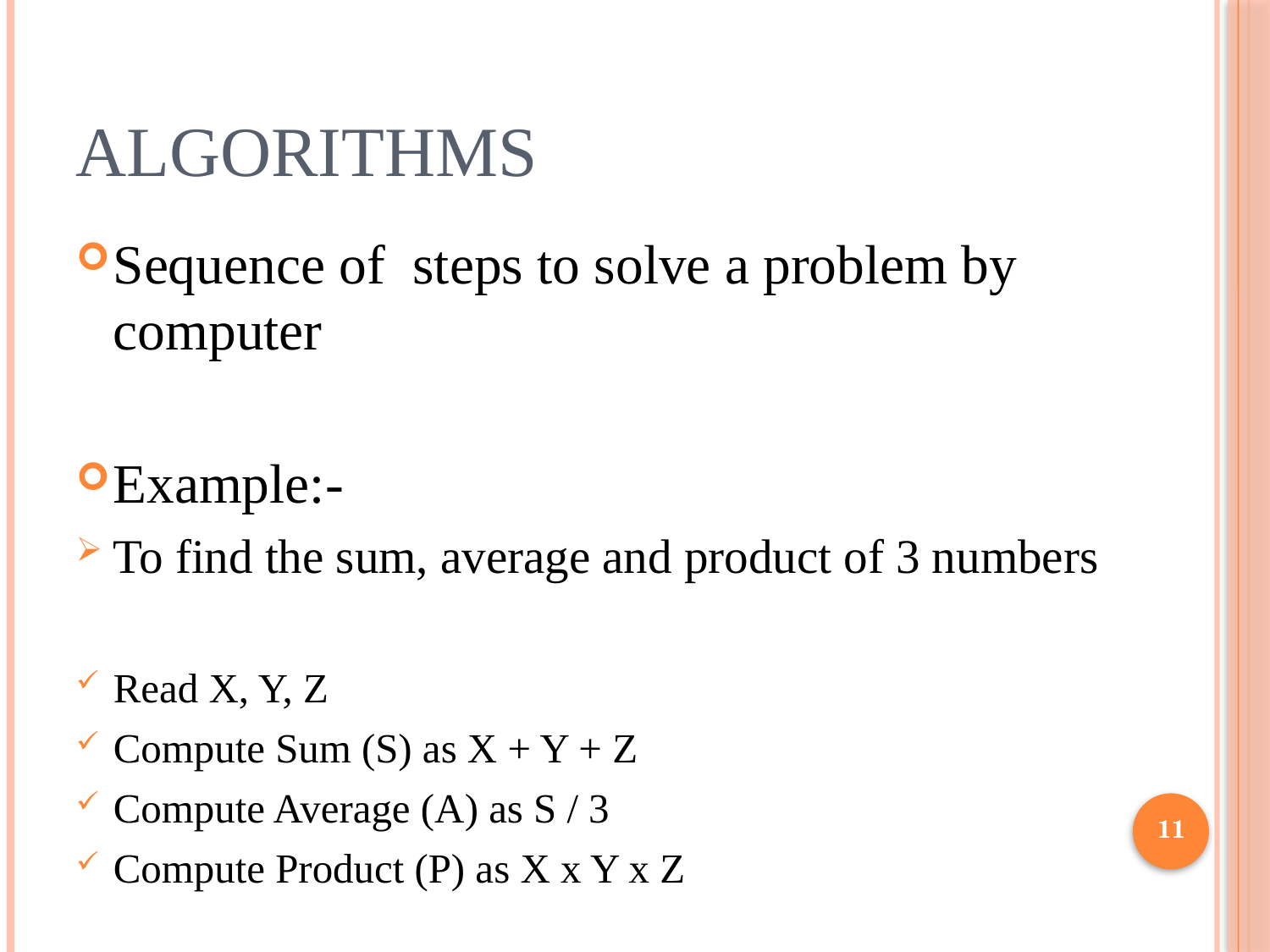

# Algorithms
Sequence of  steps to solve a problem by computer

Example:-
To find the sum, average and product of 3 numbers

Read X, Y, Z
Compute Sum (S) as X + Y + Z
Compute Average (A) as S / 3
Compute Product (P) as X x Y x Z

11